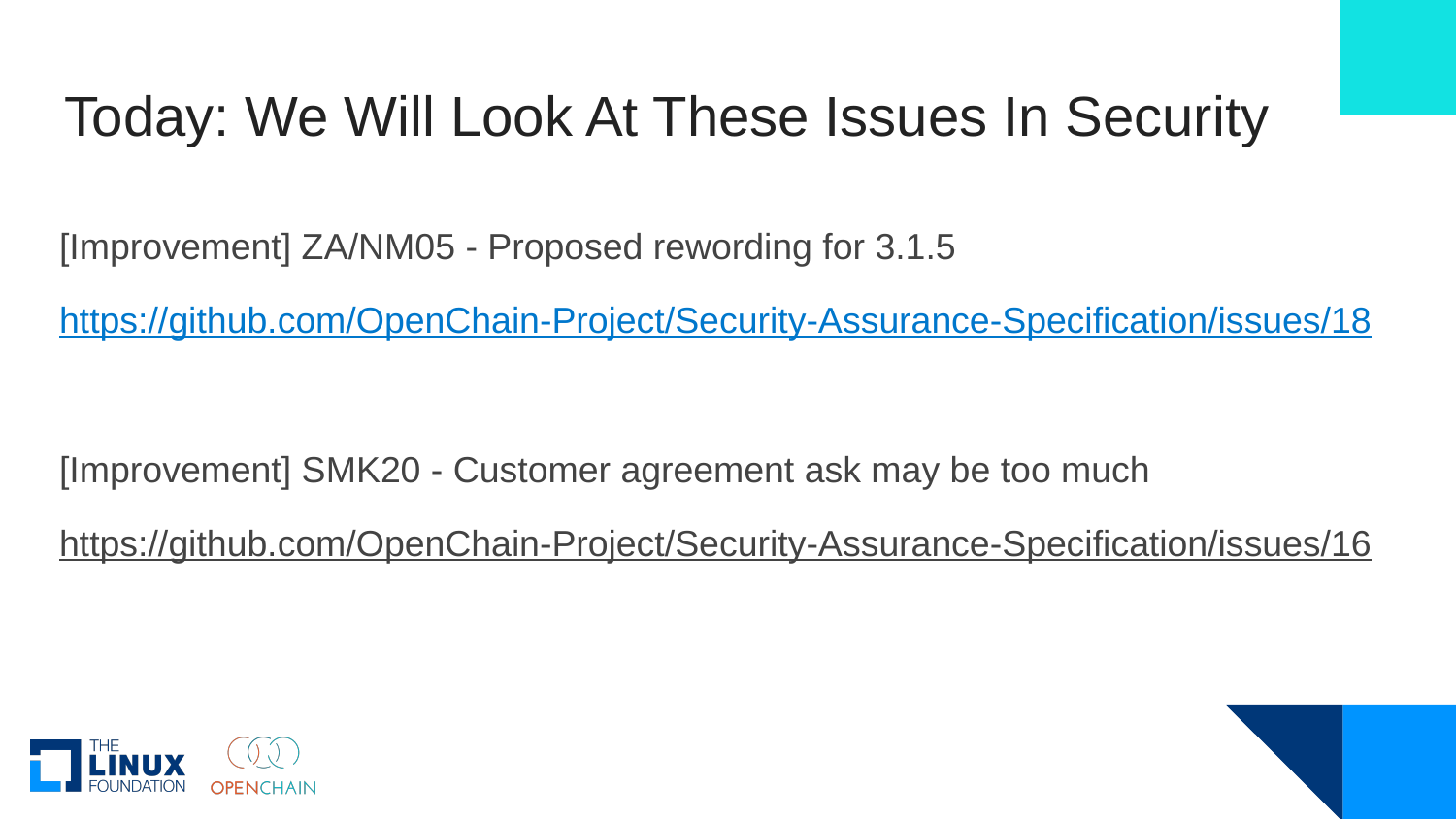

# Today: We Will Look At These Issues In Security
[Improvement] ZA/NM05 - Proposed rewording for 3.1.5
https://github.com/OpenChain-Project/Security-Assurance-Specification/issues/18

[Improvement] SMK20 - Customer agreement ask may be too much
https://github.com/OpenChain-Project/Security-Assurance-Specification/issues/16